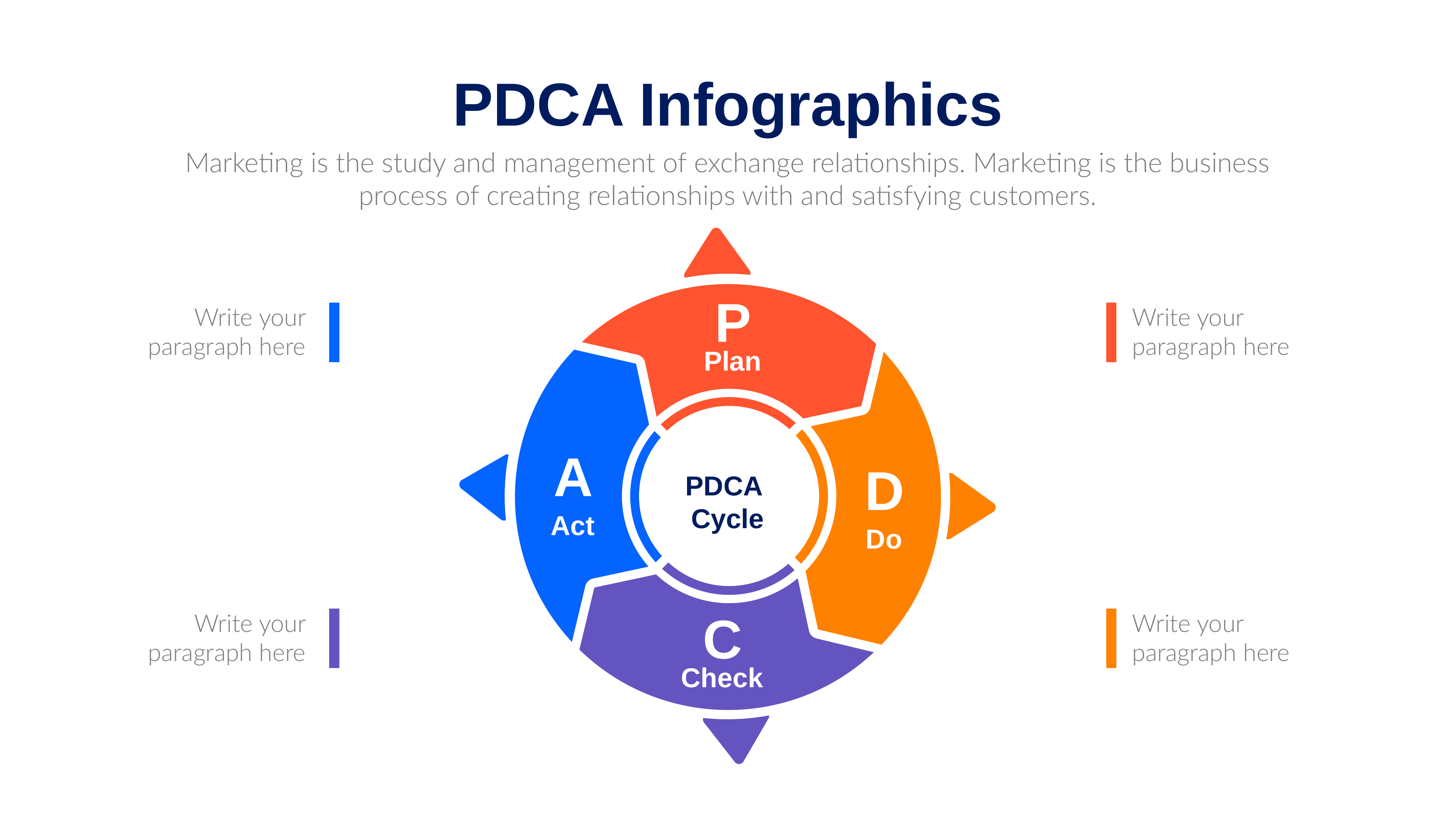

PDCA Infographics
Marketing is the study and management of exchange relationships. Marketing is the business process of creating relationships with and satisfying customers.

P
Write your paragraph here
Write your paragraph here

Plan

A

D

PDCA
Cycle

Act
Do

C
Write your paragraph here
Write your paragraph here

Check